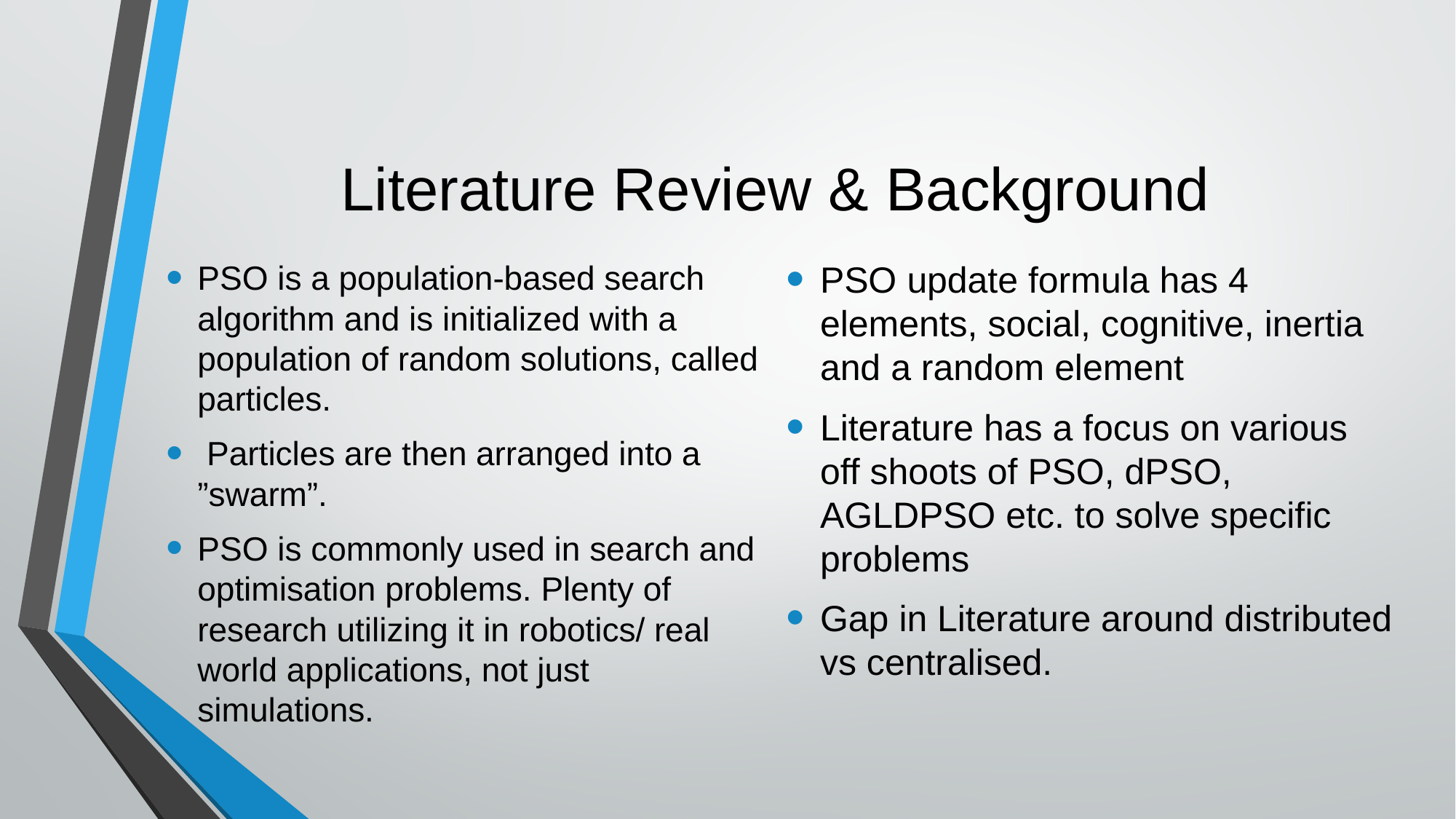

# Literature Review & Background
PSO is a population-based search
algorithm and is initialized with a population of random solutions, called particles.
 Particles are then arranged into a ”swarm”.
PSO is commonly used in search and optimisation problems. Plenty of research utilizing it in robotics/ real world applications, not just simulations.

PSO update formula has 4 elements, social, cognitive, inertia and a random element
Literature has a focus on various off shoots of PSO, dPSO, AGLDPSO etc. to solve specific problems
Gap in Literature around distributed vs centralised.